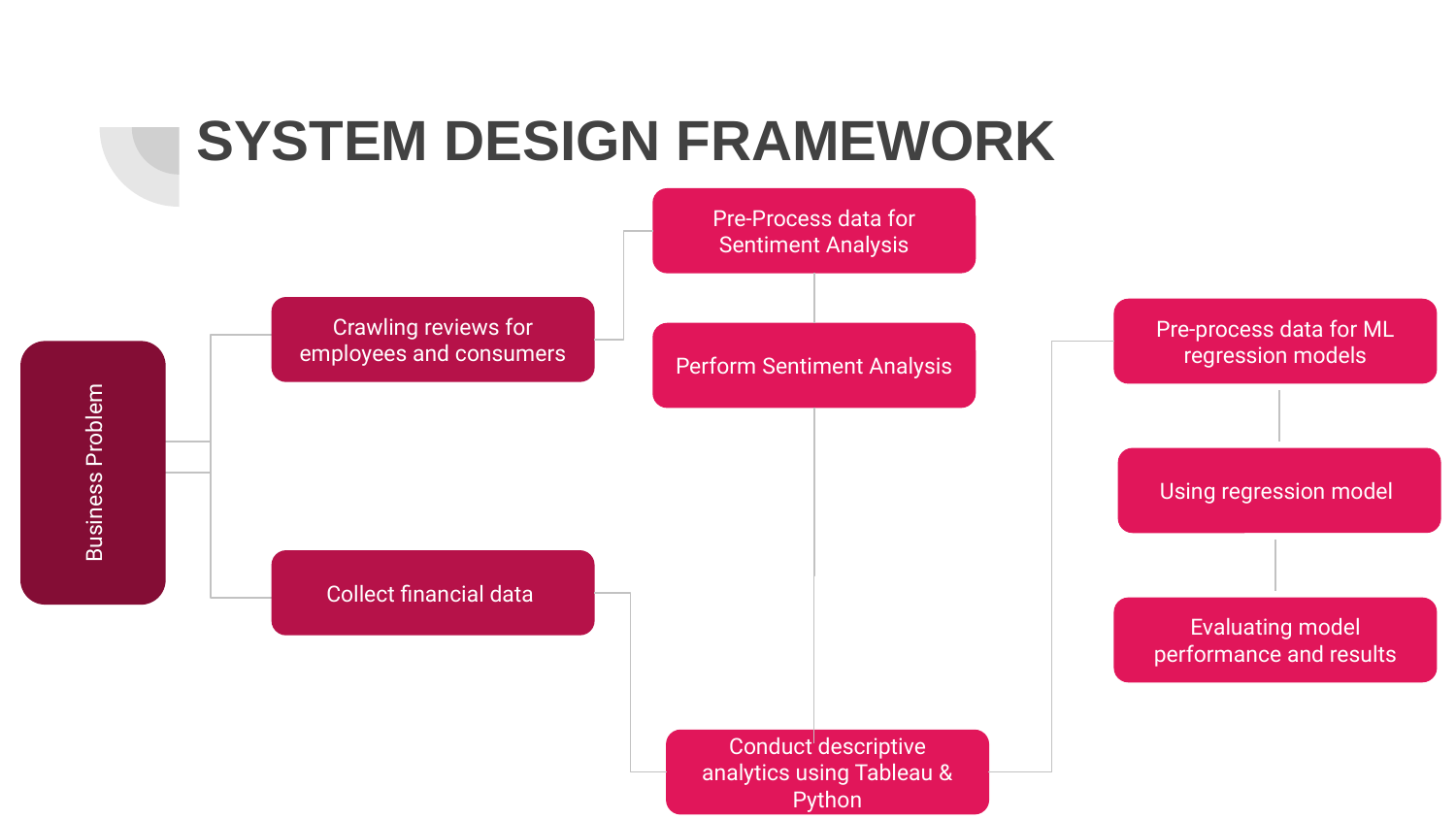

# SYSTEM DESIGN FRAMEWORK
Pre-Process data for Sentiment Analysis
Crawling reviews for employees and consumers
Pre-process data for ML regression models
Perform Sentiment Analysis
Business Problem
Using regression model
Collect financial data
Evaluating model performance and results
Conduct descriptive analytics using Tableau & Python